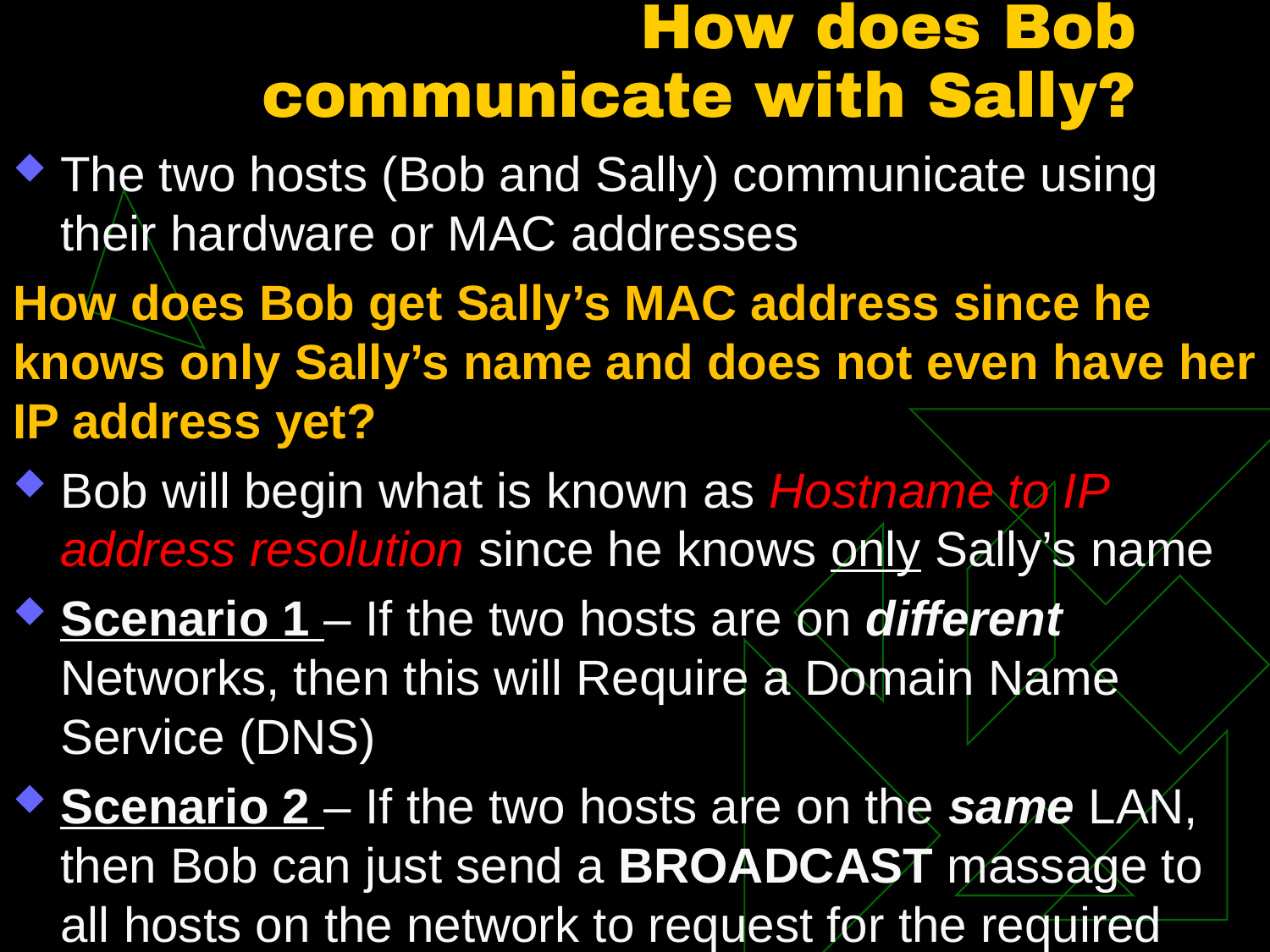

# How does Bob communicate with Sally?
The two hosts (Bob and Sally) communicate using their hardware or MAC addresses
How does Bob get Sally’s MAC address since he knows only Sally’s name and does not even have her IP address yet?
Bob will begin what is known as Hostname to IP address resolution since he knows only Sally’s name
Scenario 1 – If the two hosts are on different Networks, then this will Require a Domain Name Service (DNS)
Scenario 2 – If the two hosts are on the same LAN, then Bob can just send a BROADCAST massage to all hosts on the network to request for the required info